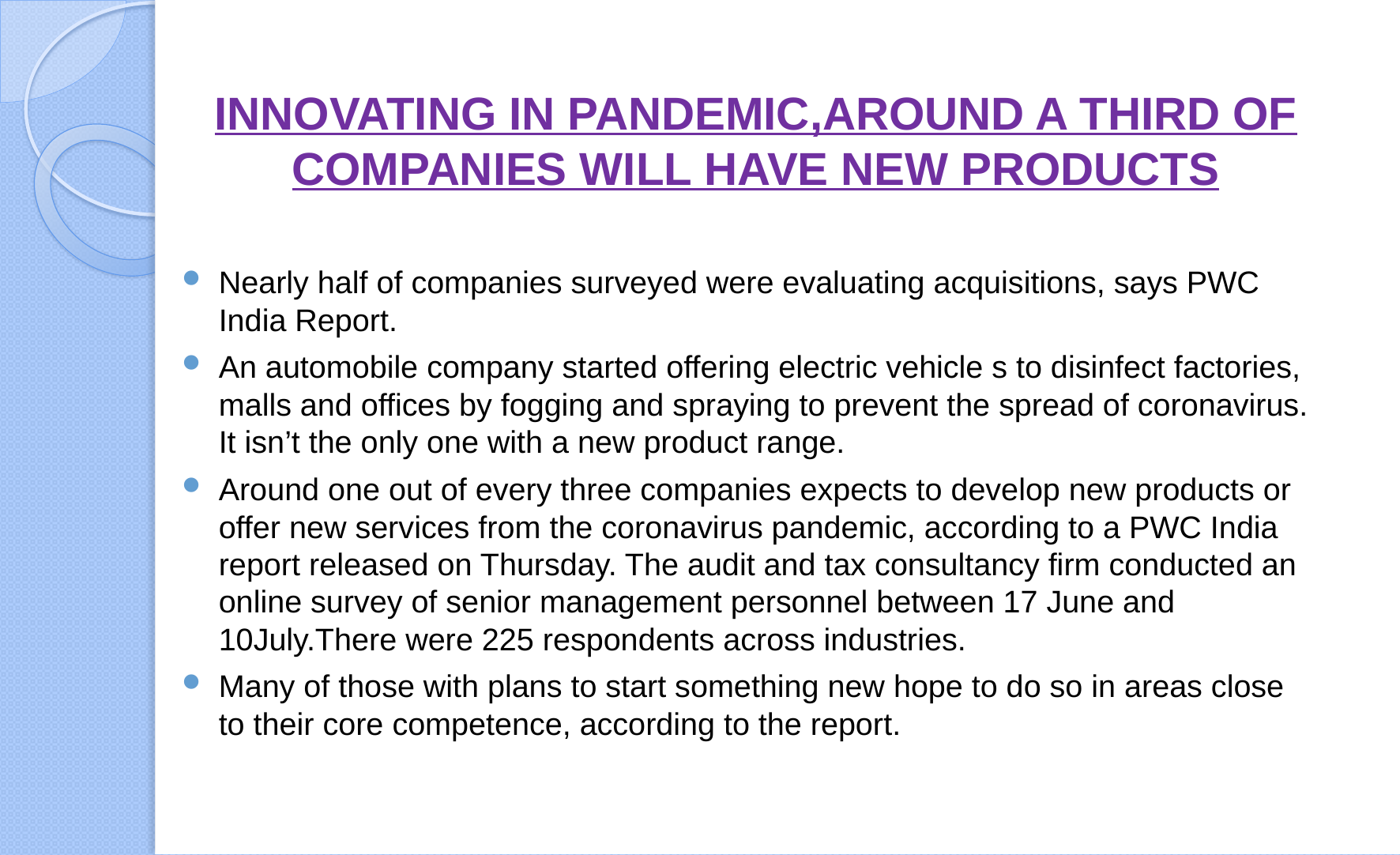

# INNOVATING IN PANDEMIC,AROUND A THIRD OF COMPANIES WILL HAVE NEW PRODUCTS
Nearly half of companies surveyed were evaluating acquisitions, says PWC India Report.
An automobile company started offering electric vehicle s to disinfect factories, malls and offices by fogging and spraying to prevent the spread of coronavirus. It isn’t the only one with a new product range.
Around one out of every three companies expects to develop new products or offer new services from the coronavirus pandemic, according to a PWC India report released on Thursday. The audit and tax consultancy firm conducted an online survey of senior management personnel between 17 June and 10July.There were 225 respondents across industries.
Many of those with plans to start something new hope to do so in areas close to their core competence, according to the report.